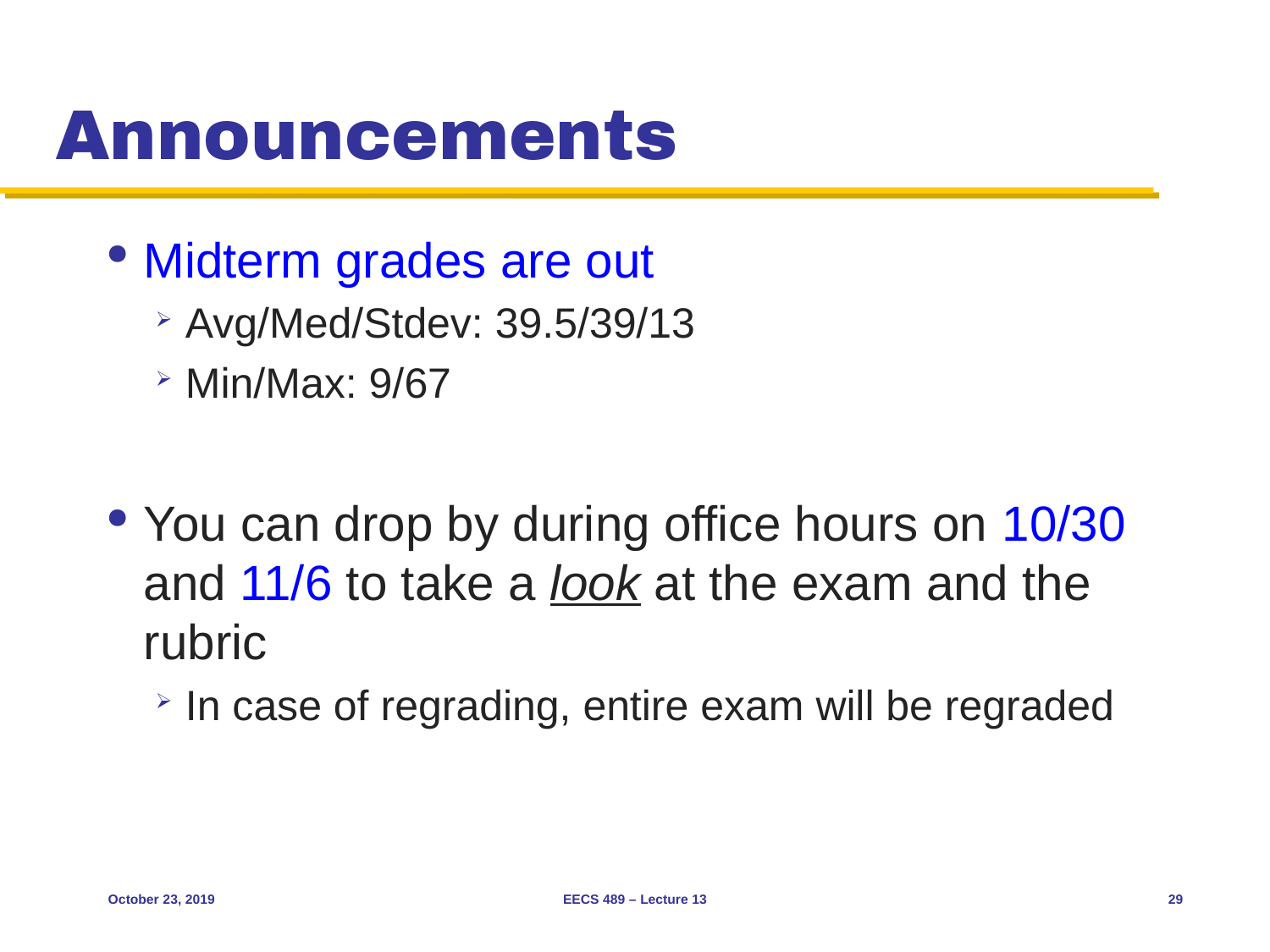

# Announcements
Midterm grades are out
Avg/Med/Stdev: 39.5/39/13
Min/Max: 9/67

You can drop by during office hours on 10/30 and 11/6 to take a look at the exam and the rubric
In case of regrading, entire exam will be regraded

October 23, 2019
EECS 489 – Lecture 13
29